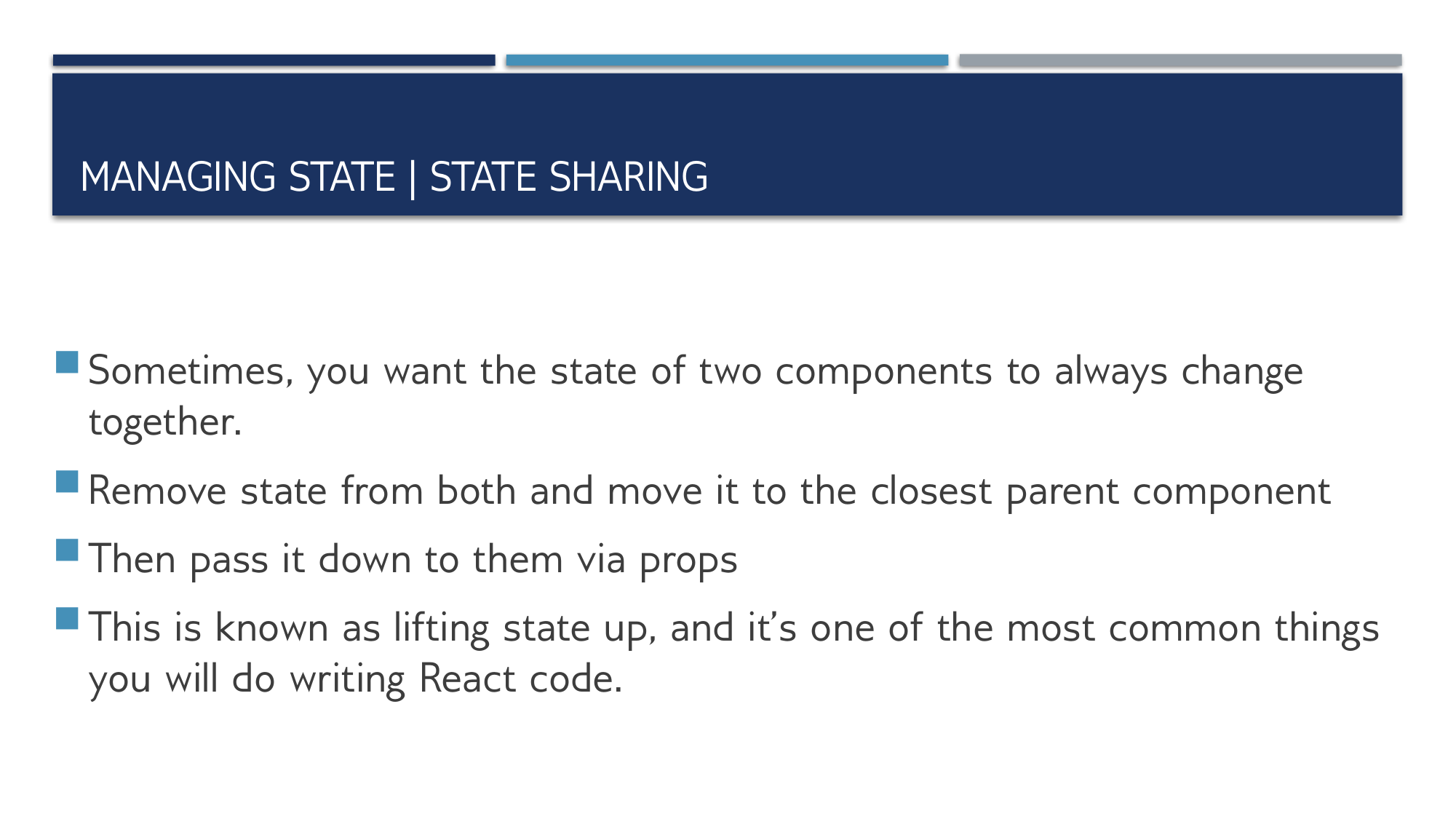

# Managing state | State Sharing
Sometimes, you want the state of two components to always change together.
Remove state from both and move it to the closest parent component
Then pass it down to them via props
This is known as lifting state up, and it’s one of the most common things you will do writing React code.